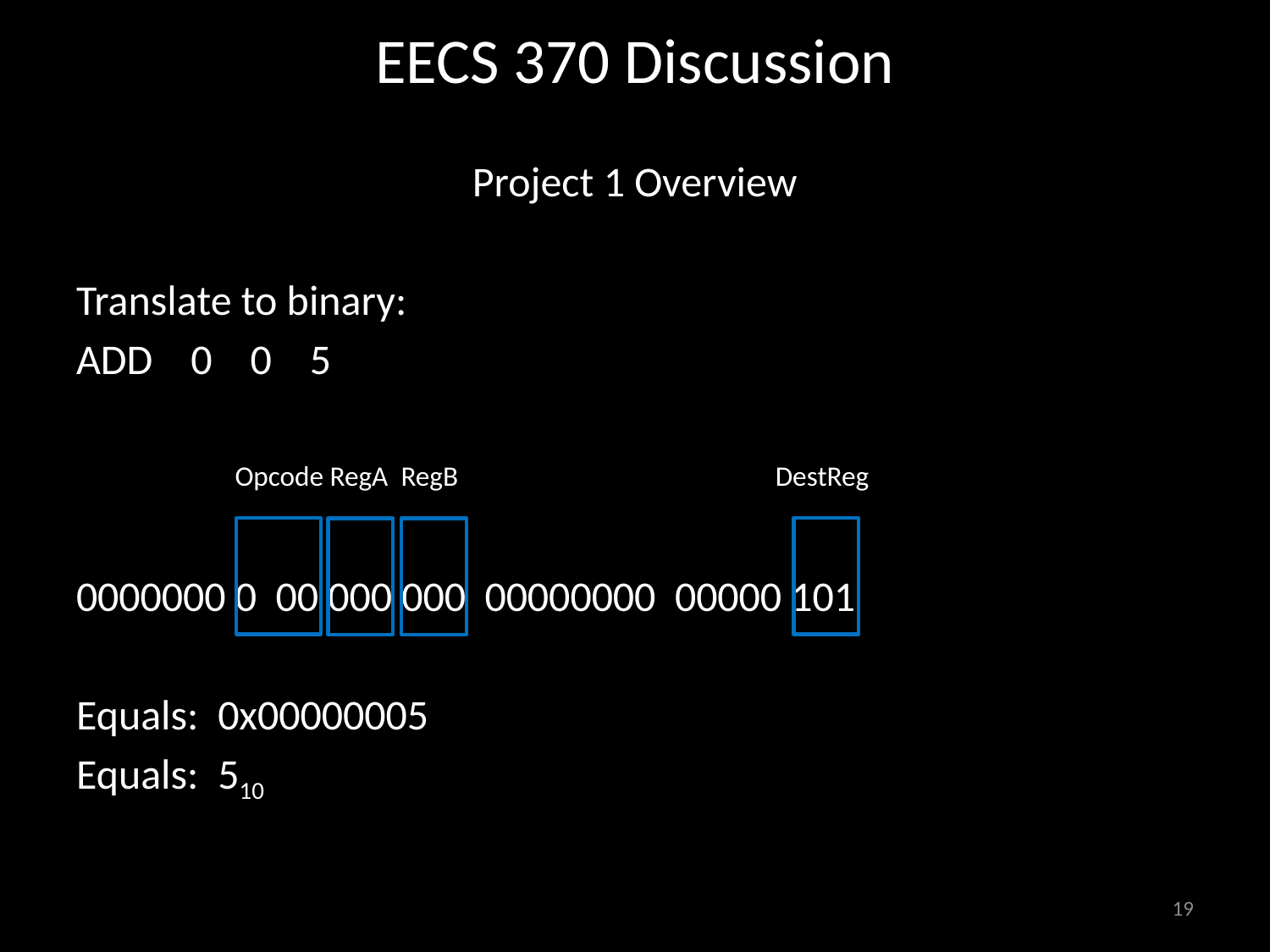

# EECS 370 Discussion
Project 1 Overview

Translate to binary:
ADD    0    0    5

                         Opcode RegA  RegB                                                  DestReg

0000000 0  00 000 000  00000000  00000 101

Equals:  0x00000005
Equals:  510

19